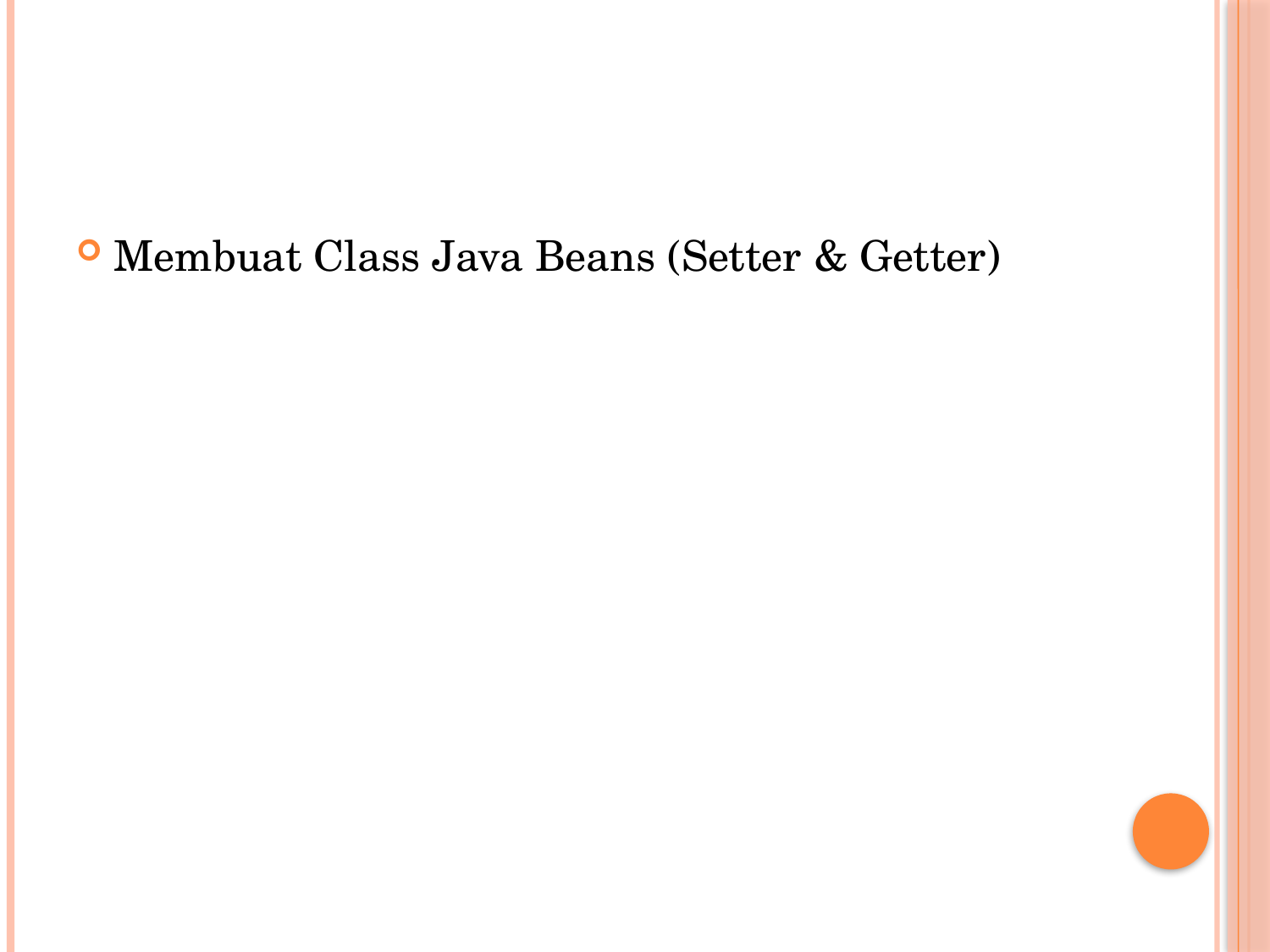

#
Membuat Class Java Beans (Setter & Getter)